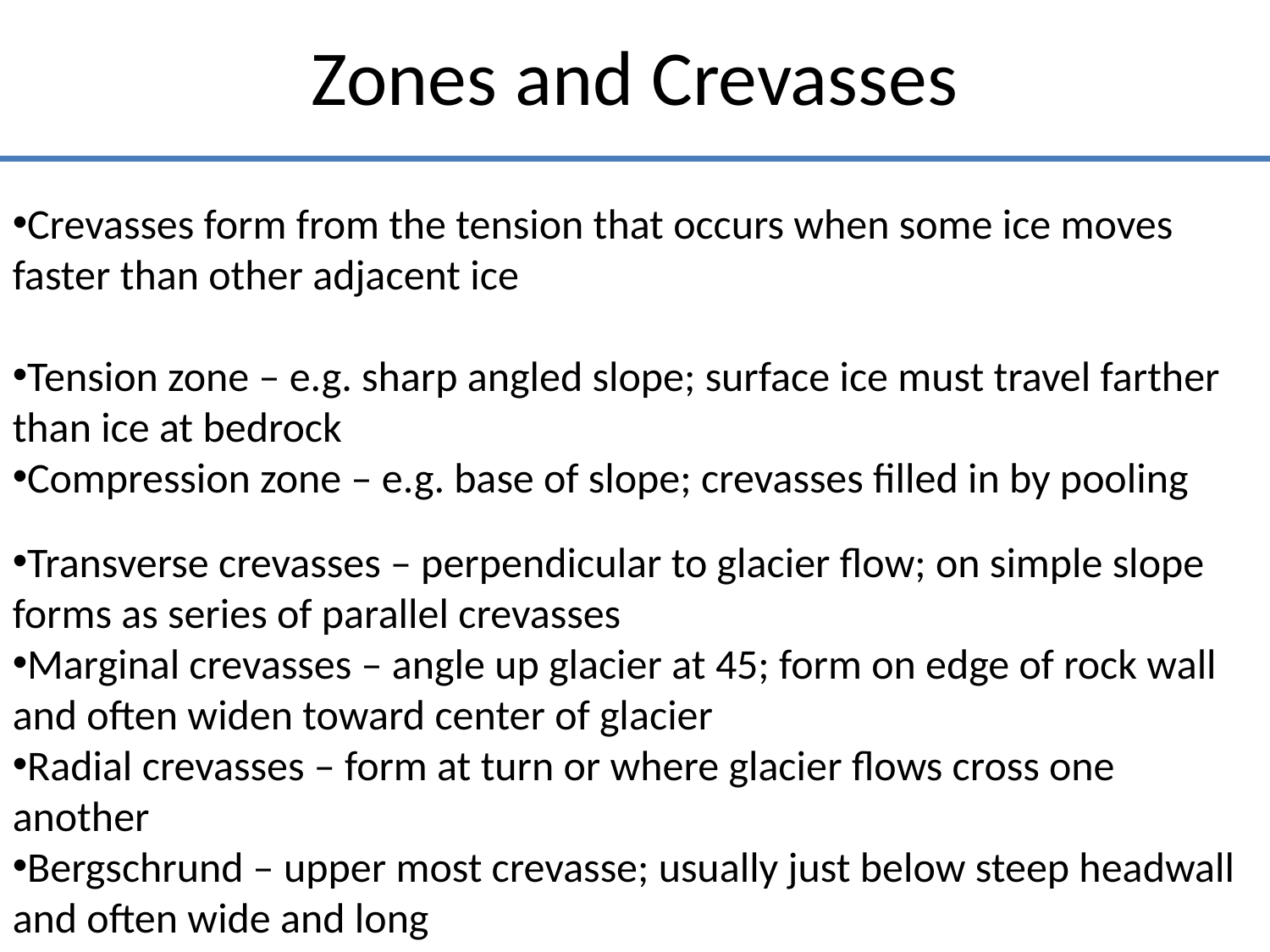

# Zones and Crevasses
Crevasses form from the tension that occurs when some ice moves faster than other adjacent ice

Tension zone – e.g. sharp angled slope; surface ice must travel farther than ice at bedrock
Compression zone – e.g. base of slope; crevasses filled in by pooling
Transverse crevasses – perpendicular to glacier flow; on simple slope forms as series of parallel crevasses
Marginal crevasses – angle up glacier at 45; form on edge of rock wall and often widen toward center of glacier
Radial crevasses – form at turn or where glacier flows cross one another
Bergschrund – upper most crevasse; usually just below steep headwall and often wide and long